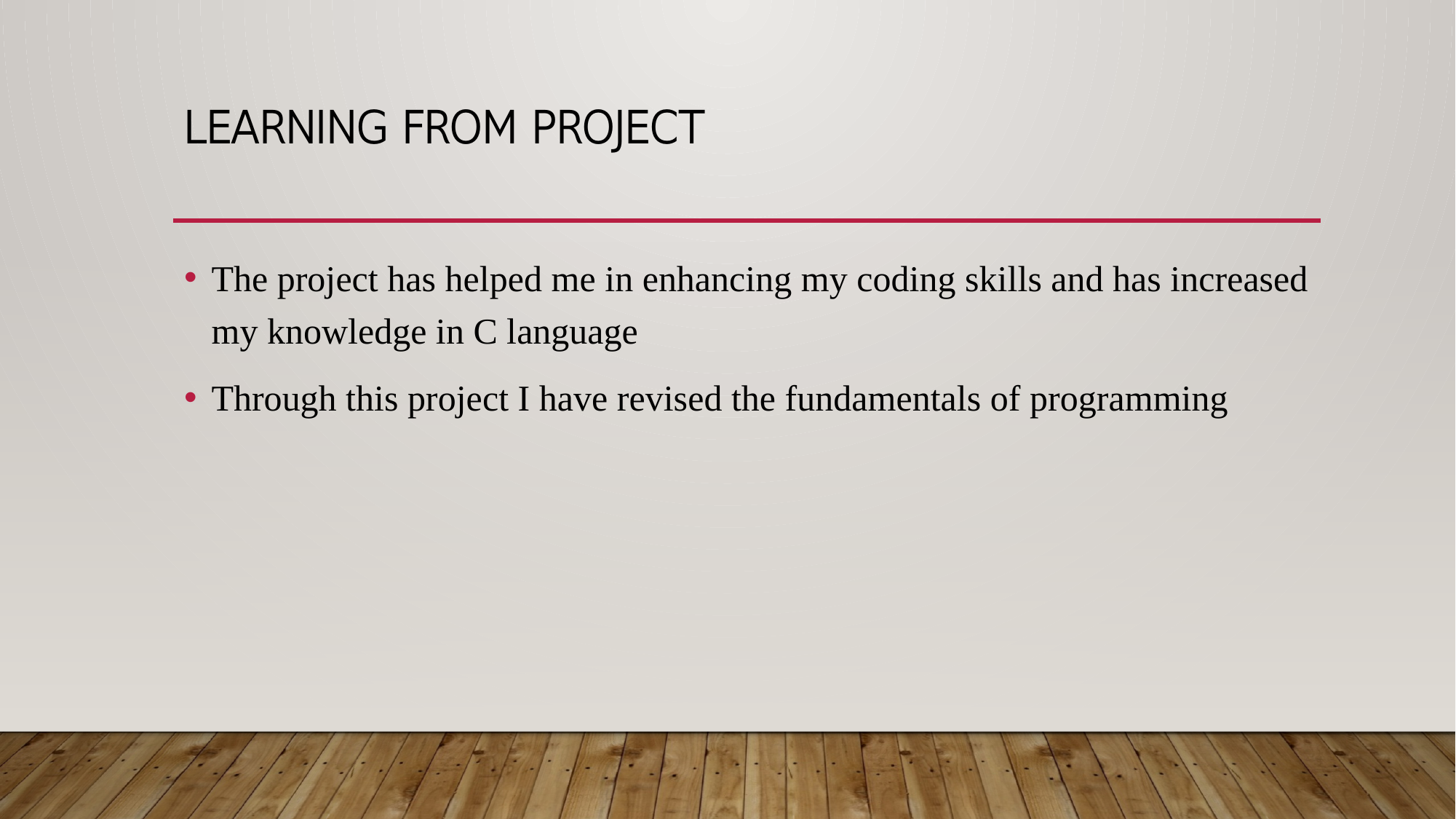

# LEARNING from project
The project has helped me in enhancing my coding skills and has increased my knowledge in C language
Through this project I have revised the fundamentals of programming